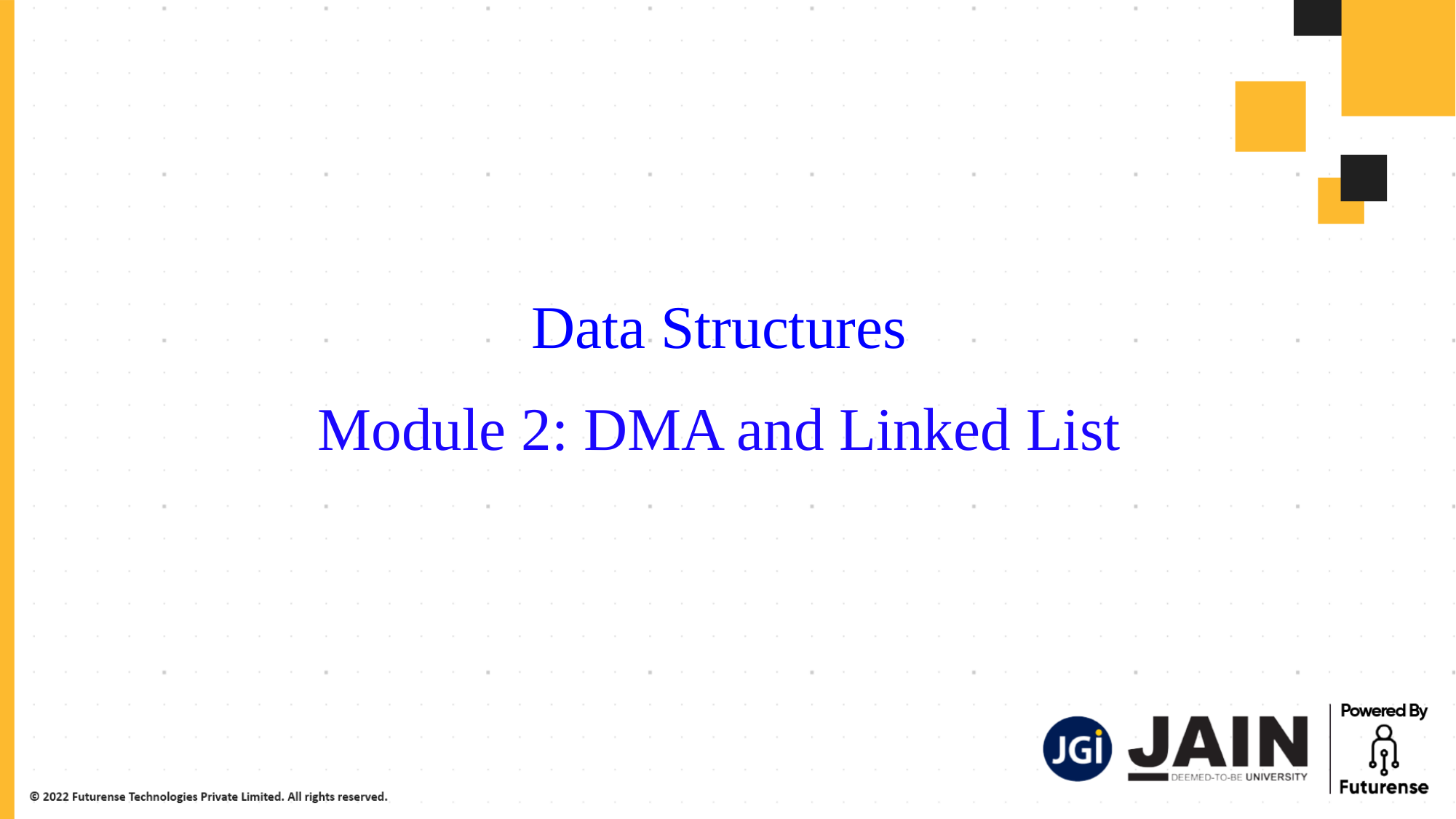

Data Structures
Module 2: DMA and Linked List